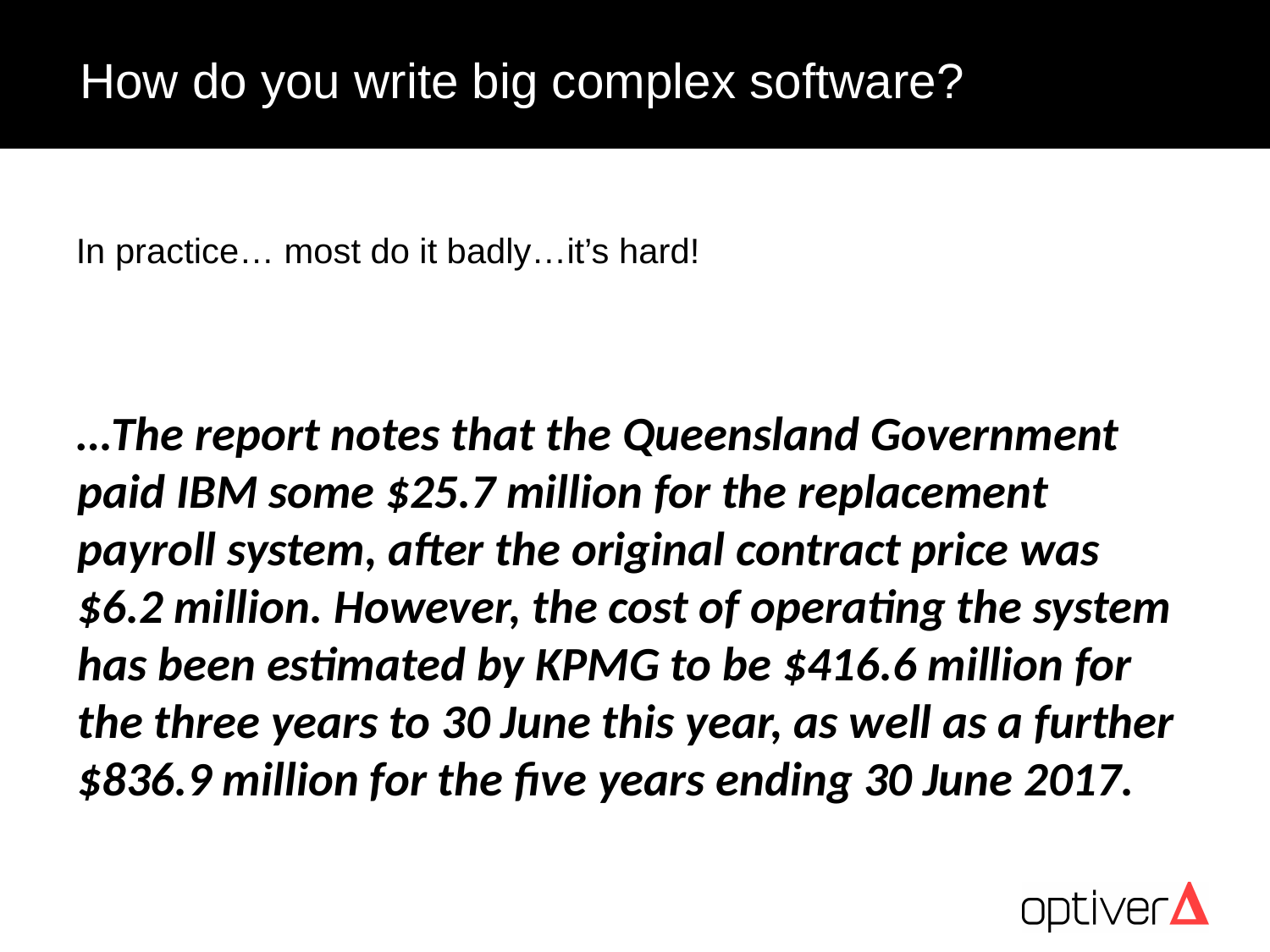

# How do you write big complex software?
In practice… most do it badly…it’s hard!
…The report notes that the Queensland Government paid IBM some $25.7 million for the replacement payroll system, after the original contract price was $6.2 million. However, the cost of operating the system has been estimated by KPMG to be $416.6 million for the three years to 30 June this year, as well as a further $836.9 million for the five years ending 30 June 2017.